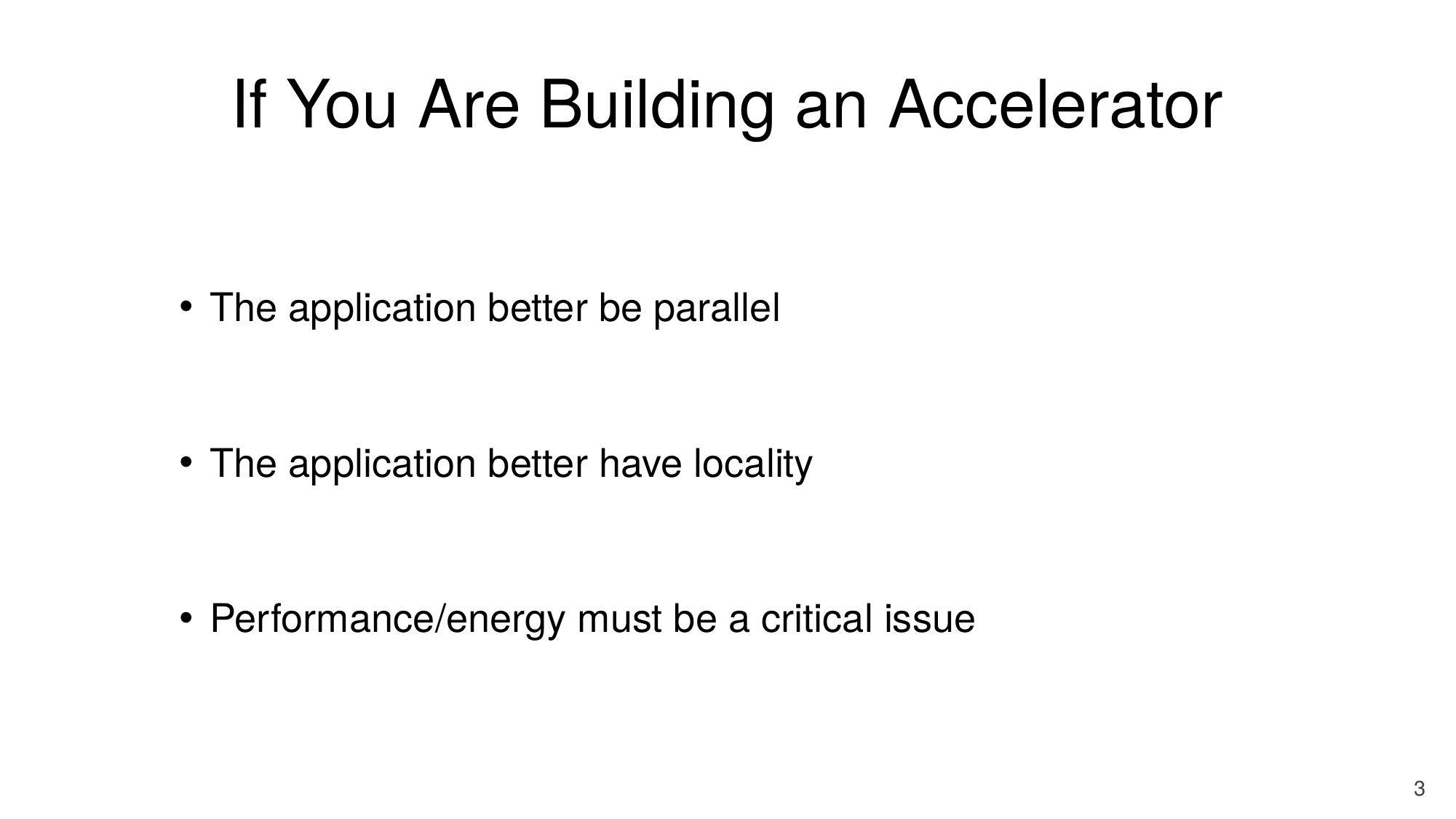

# If You Are Building an Accelerator
The application better be parallel

The application better have locality

Performance/energy must be a critical issue
3